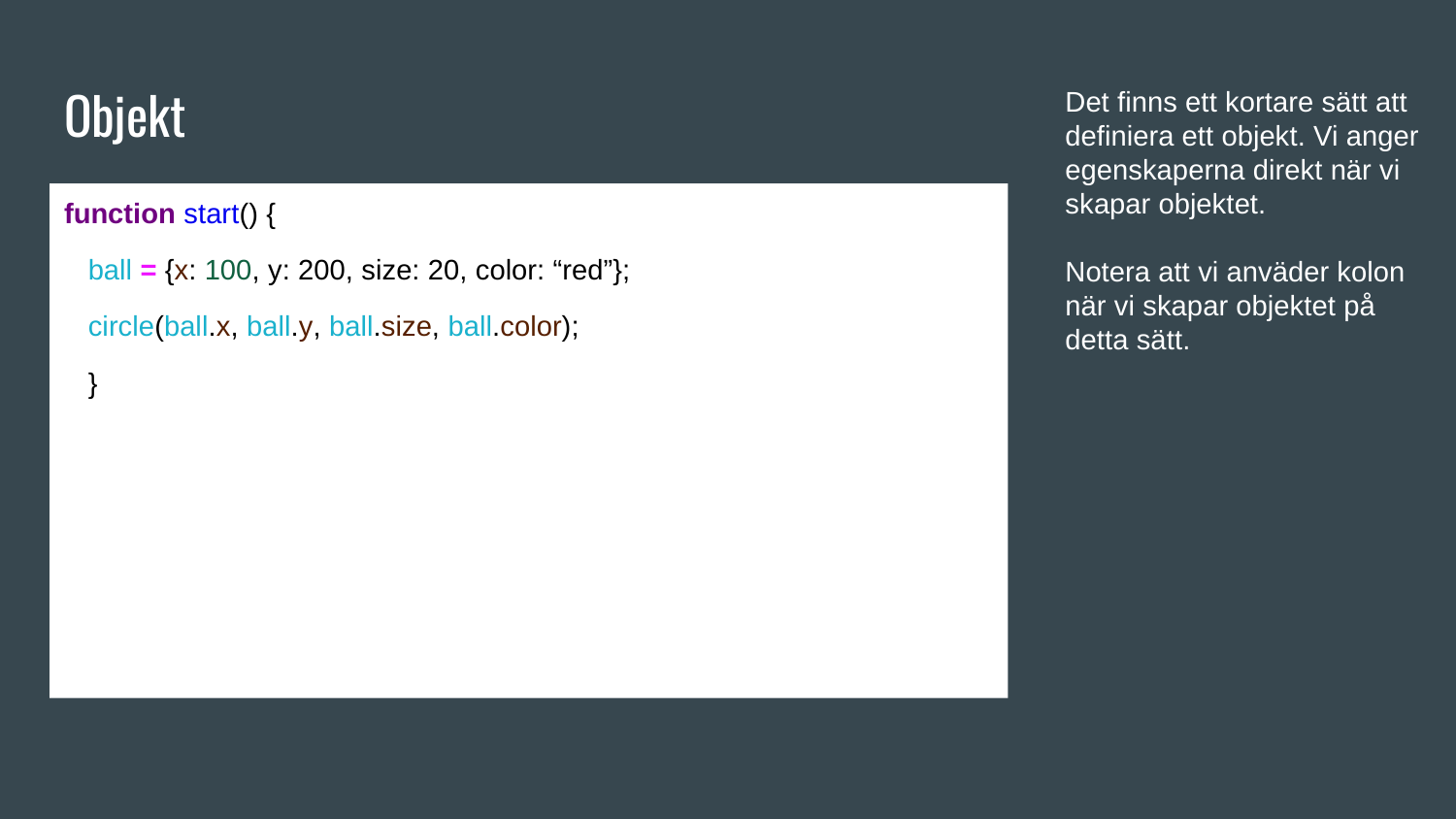

Det finns ett kortare sätt att definiera ett objekt. Vi anger egenskaperna direkt när vi skapar objektet.

Notera att vi anväder kolon när vi skapar objektet på detta sätt.
# Objekt
function start() {
   ball = {x: 100, y: 200, size: 20, color: “red”};
   circle(ball.x, ball.y, ball.size, ball.color);
   }